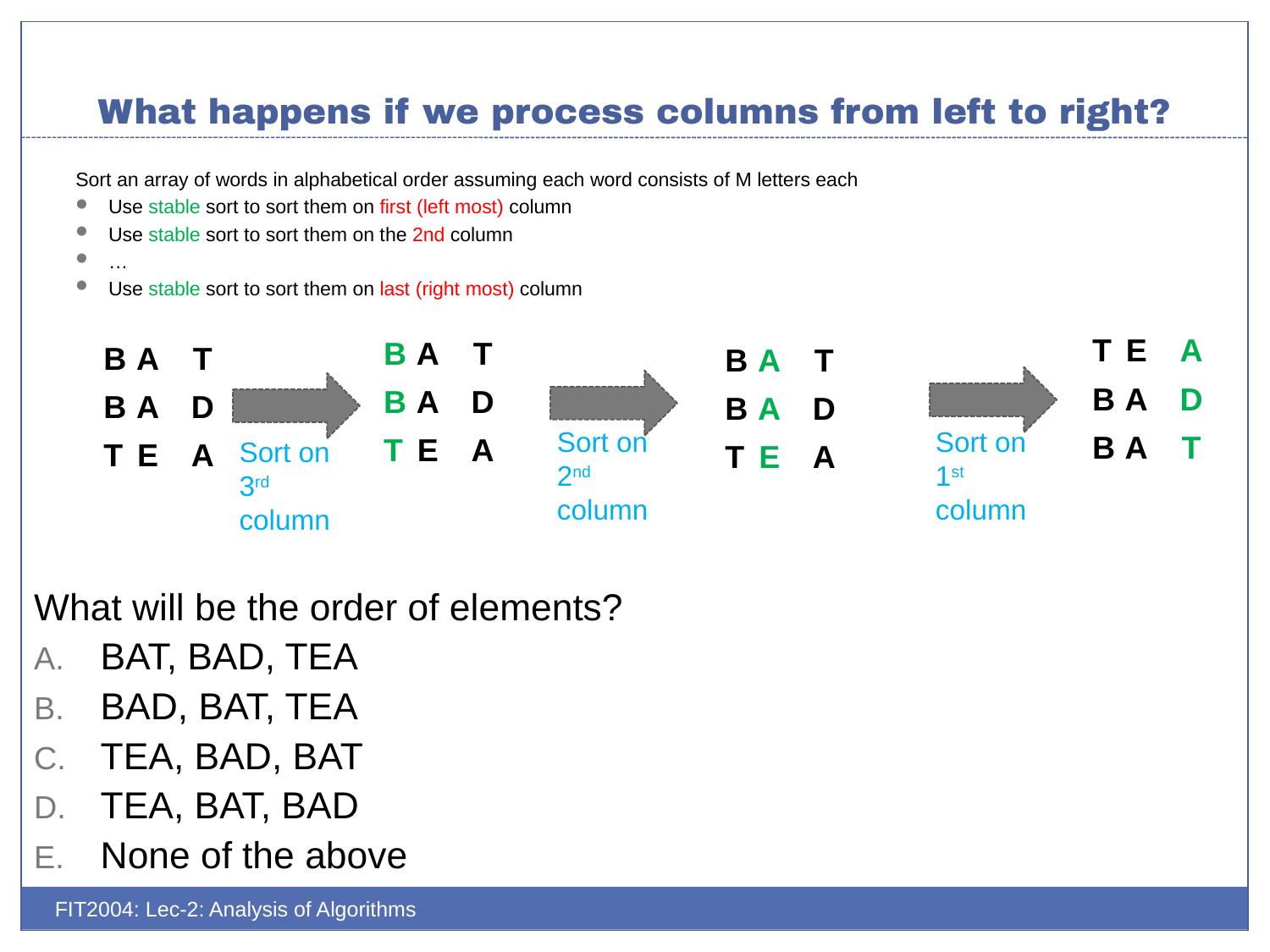

# What happens if we process columns from left to right?
Sort an array of words in alphabetical order assuming each word consists of M letters each
Use stable sort to sort them on first (left most) column
Use stable sort to sort them on the 2nd column
…
Use stable sort to sort them on last (right most) column

| T | E | A |
| --- | --- | --- |
| B | A | D |
| B | A | T |
| B | A | T |
| --- | --- | --- |
| B | A | D |
| T | E | A |
| B | A | T |
| --- | --- | --- |
| B | A | D |
| T | E | A |
| B | A | T |
| --- | --- | --- |
| B | A | D |
| T | E | A |

Sort on 2nd   column
Sort on 1st     column
Sort on 3rd   column
What will be the order of elements?
BAT, BAD, TEA
BAD, BAT, TEA
TEA, BAD, BAT
TEA, BAT, BAD
None of the above

FIT2004: Lec-2: Analysis of Algorithms